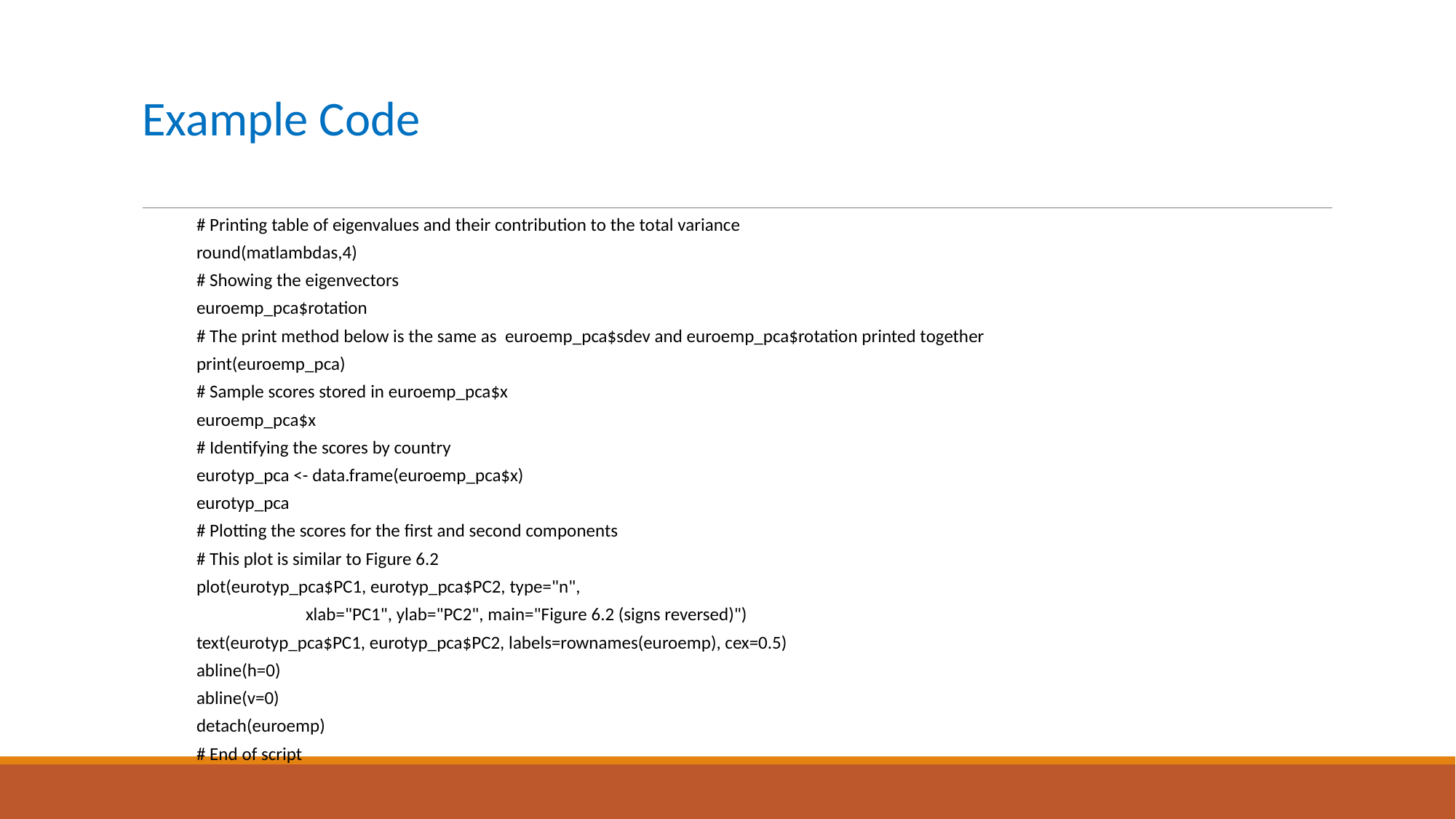

# Example Code
# Printing table of eigenvalues and their contribution to the total variance
round(matlambdas,4)
# Showing the eigenvectors
euroemp_pca$rotation
# The print method below is the same as  euroemp_pca$sdev and euroemp_pca$rotation printed together
print(euroemp_pca)
# Sample scores stored in euroemp_pca$x
euroemp_pca$x
# Identifying the scores by country
eurotyp_pca <- data.frame(euroemp_pca$x)
eurotyp_pca
# Plotting the scores for the first and second components
# This plot is similar to Figure 6.2
plot(eurotyp_pca$PC1, eurotyp_pca$PC2, type="n",
 	xlab="PC1", ylab="PC2", main="Figure 6.2 (signs reversed)")
text(eurotyp_pca$PC1, eurotyp_pca$PC2, labels=rownames(euroemp), cex=0.5)
abline(h=0)
abline(v=0)
detach(euroemp)
# End of script